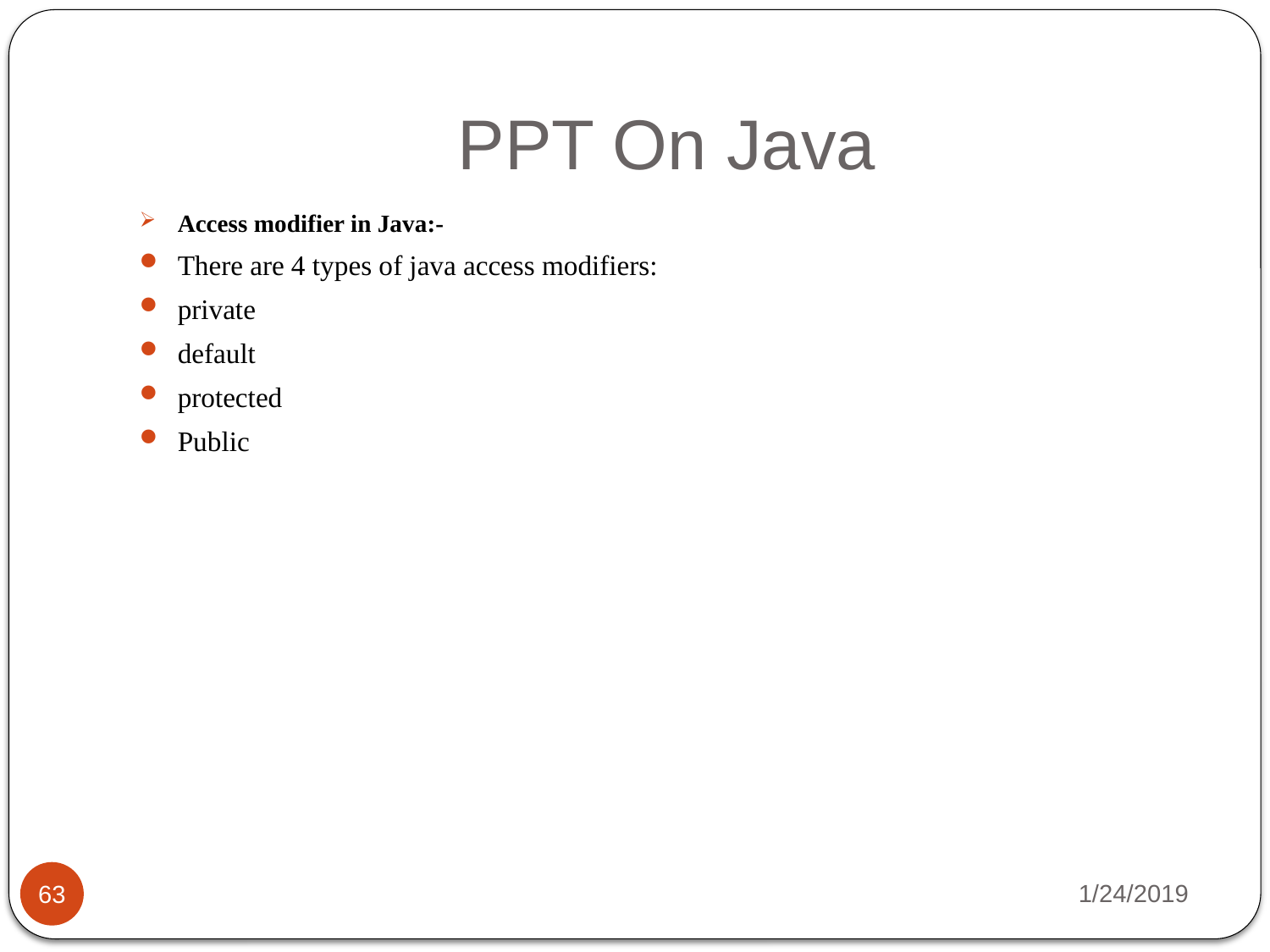

# PPT On Java
Access modifier in Java:-
There are 4 types of java access modifiers:
private
default
protected
Public

1/24/2019
63